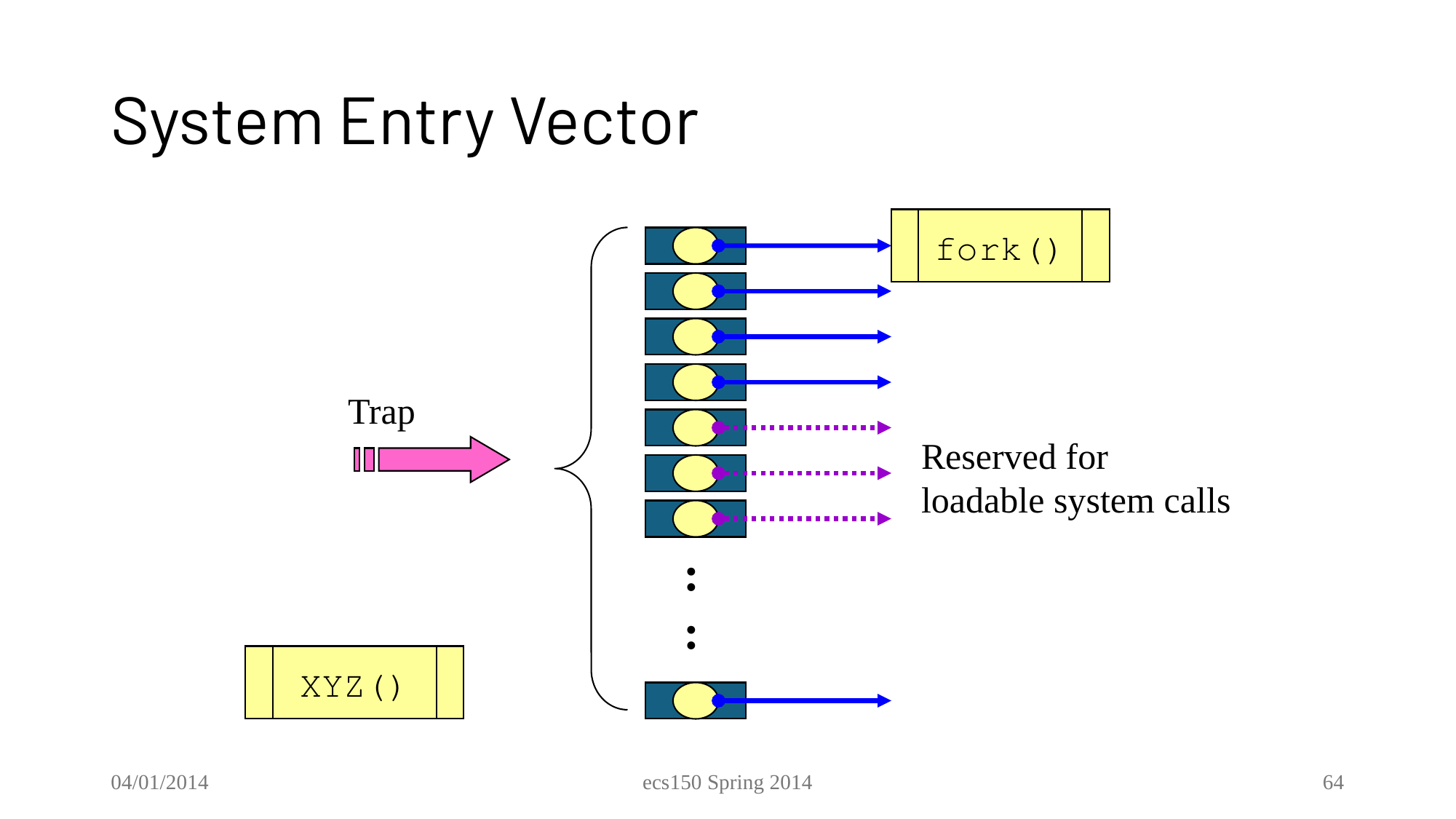

# System Entry Vector
fork()

Trap

Reserved for
loadable system calls

:
:
XYZ()

04/01/2014
ecs150 Spring 2014
64